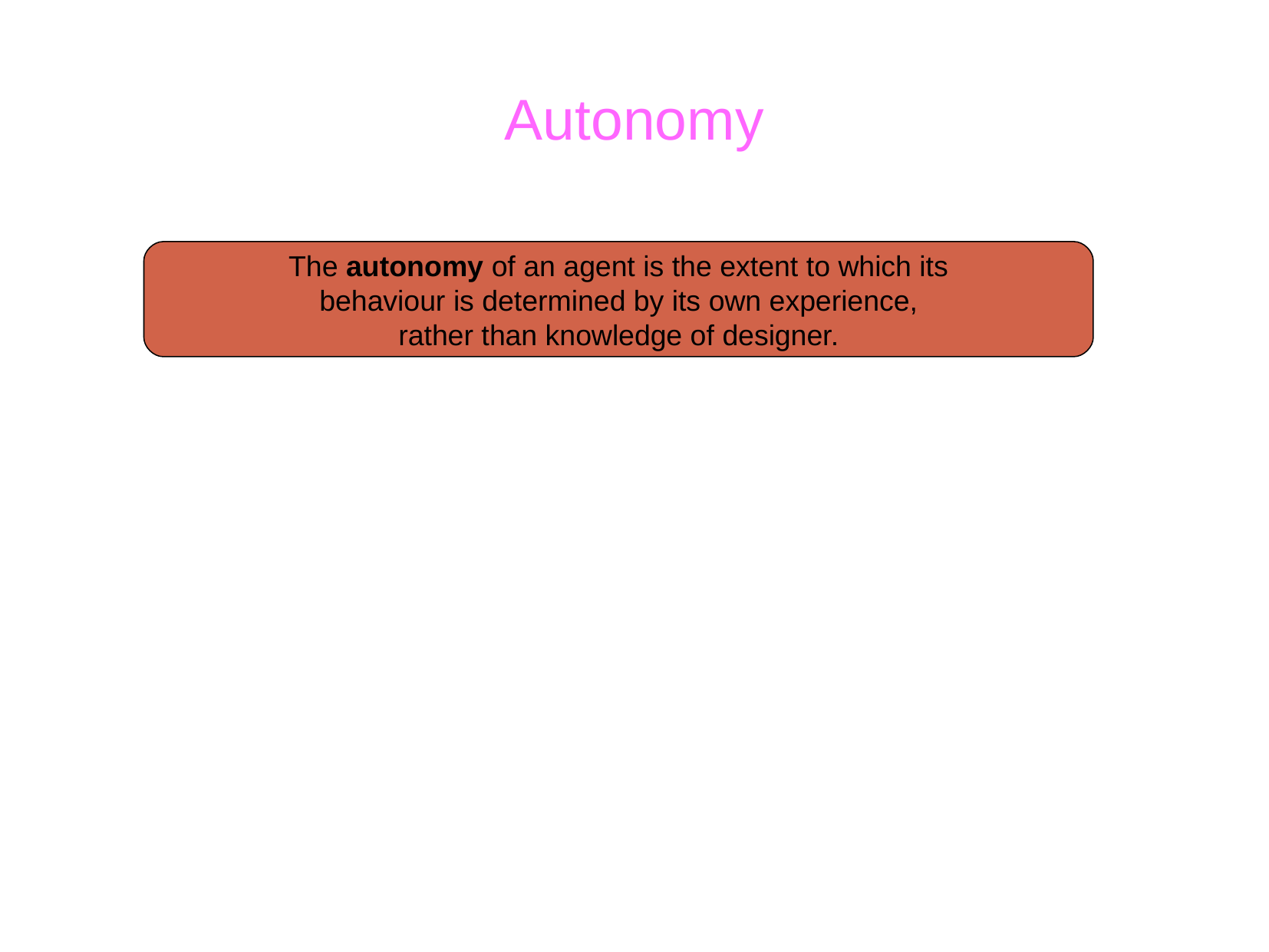

Autonomy
The autonomy of an agent is the extent to which its
behaviour is determined by its own experience,
rather than knowledge of designer.